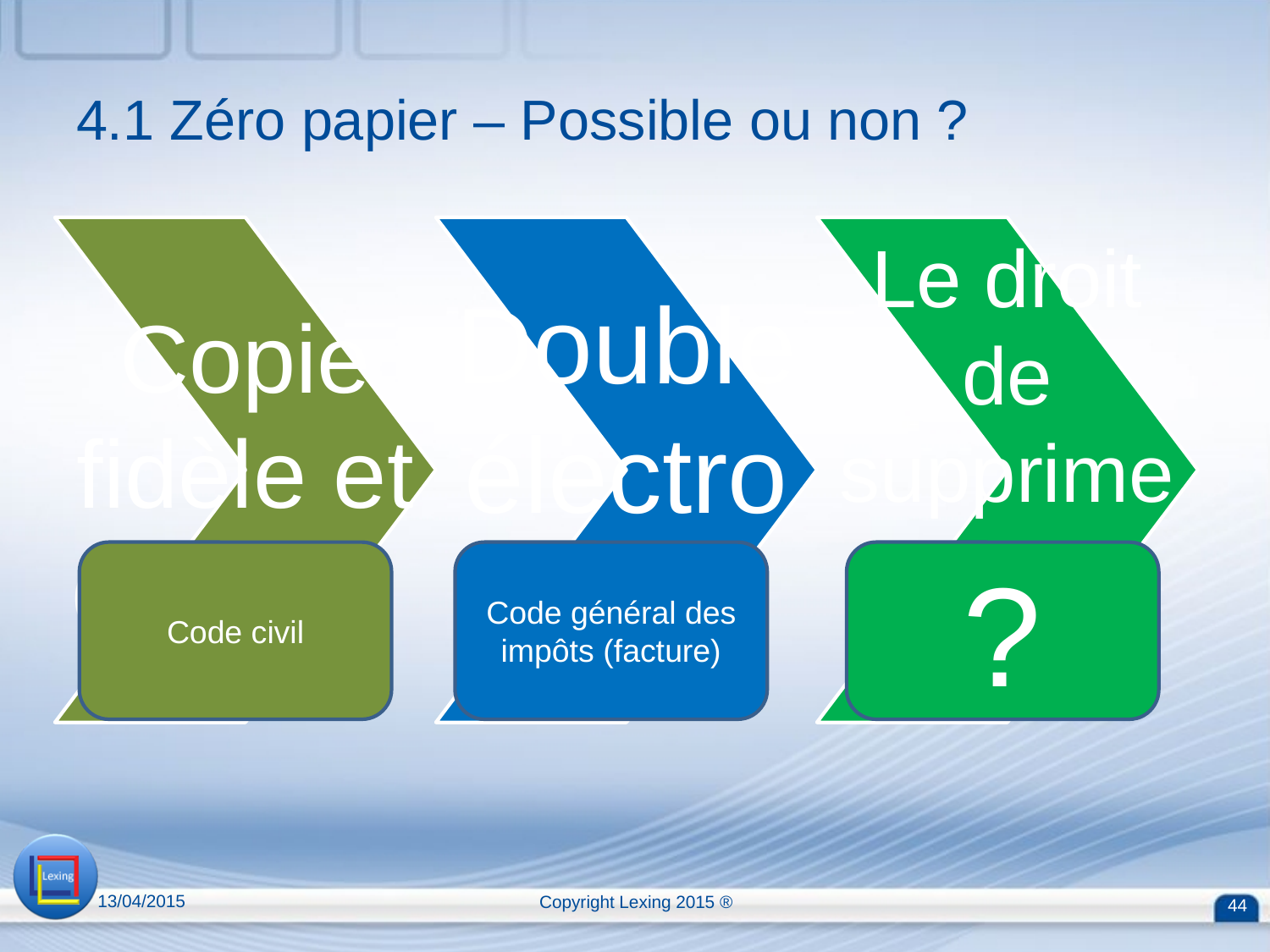

# 4.1 Zéro papier – Possible ou non ?

Code civil
Code général des impôts (facture)
?
13/04/2015
Copyright Lexing 2015 ®
44